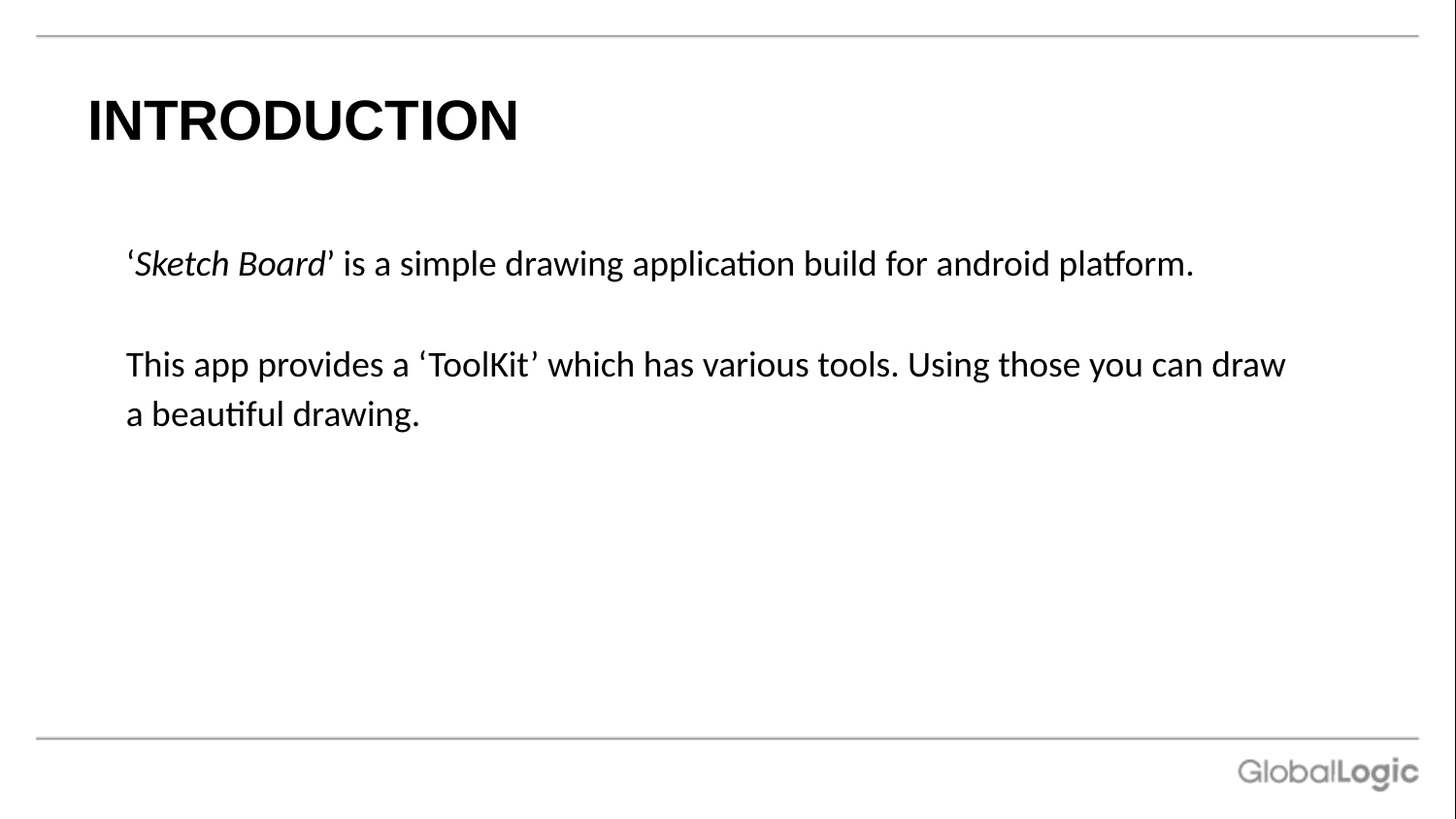

# INTRODUCTION

‘Sketch Board’ is a simple drawing application build for android platform.

This app provides a ‘ToolKit’ which has various tools. Using those you can draw
a beautiful drawing.